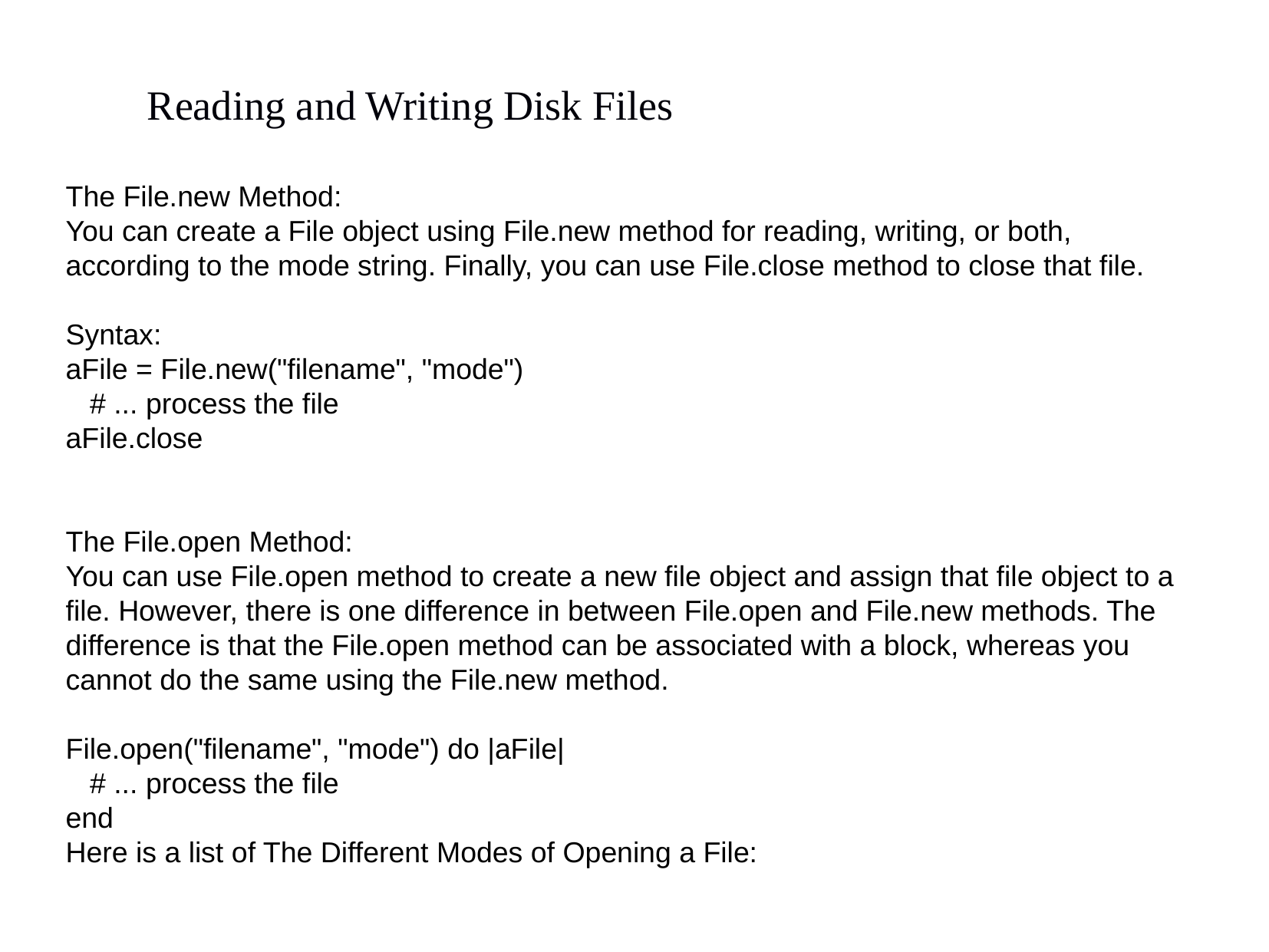

Reading and Writing Disk Files
The File.new Method:
You can create a File object using File.new method for reading, writing, or both, according to the mode string. Finally, you can use File.close method to close that file.

Syntax:
aFile = File.new("filename", "mode")
   # ... process the file
aFile.close

The File.open Method:
You can use File.open method to create a new file object and assign that file object to a file. However, there is one difference in between File.open and File.new methods. The difference is that the File.open method can be associated with a block, whereas you cannot do the same using the File.new method.

File.open("filename", "mode") do |aFile|
   # ... process the file
end
Here is a list of The Different Modes of Opening a File: